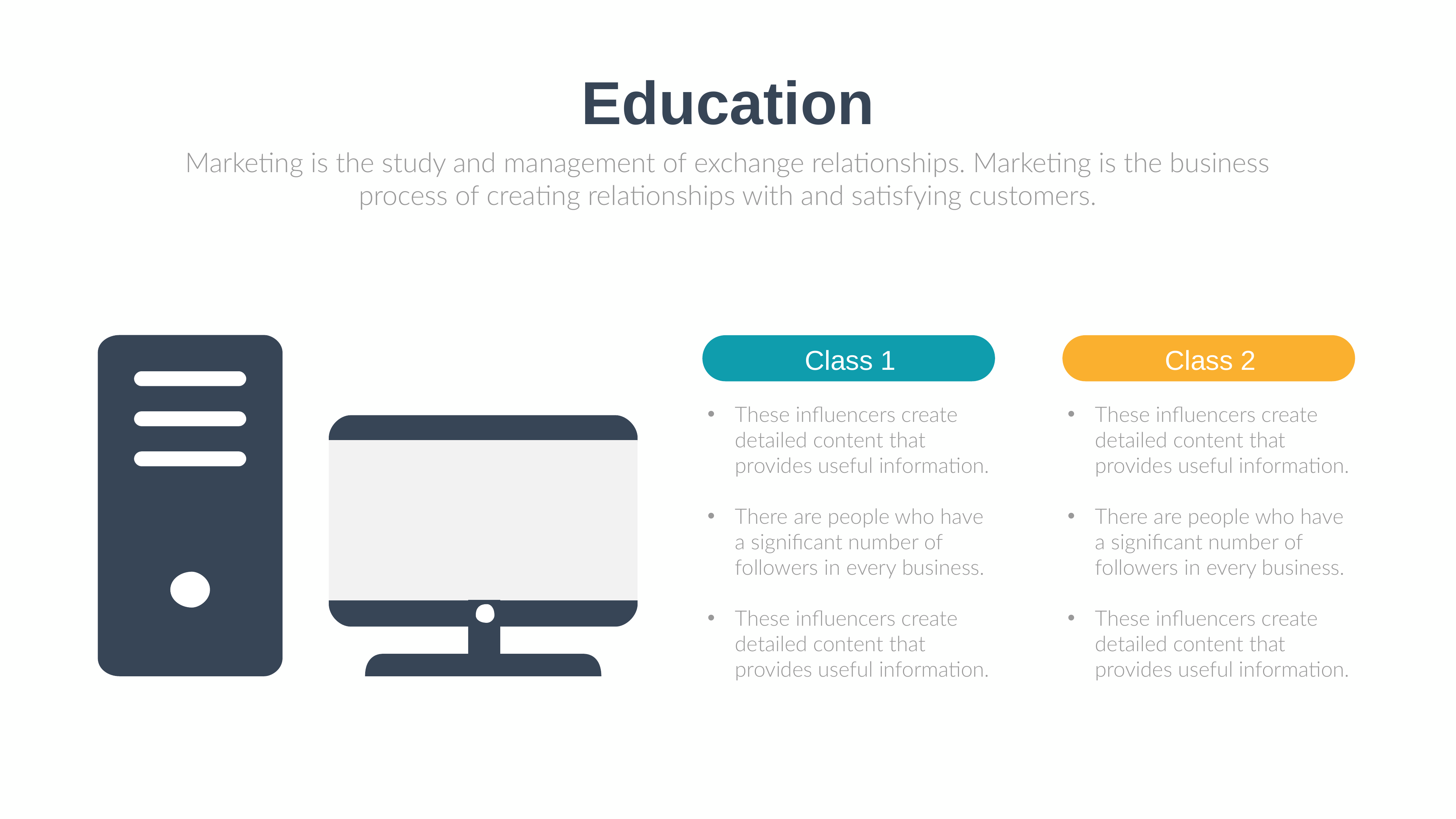

Education
Marketing is the study and management of exchange relationships. Marketing is the business process of creating relationships with and satisfying customers.

Class 1
Class 2

These influencers create detailed content that provides useful information.

There are people who have a significant number of followers in every business.

These influencers create detailed content that provides useful information.
These influencers create detailed content that provides useful information.

There are people who have a significant number of followers in every business.

These influencers create detailed content that provides useful information.